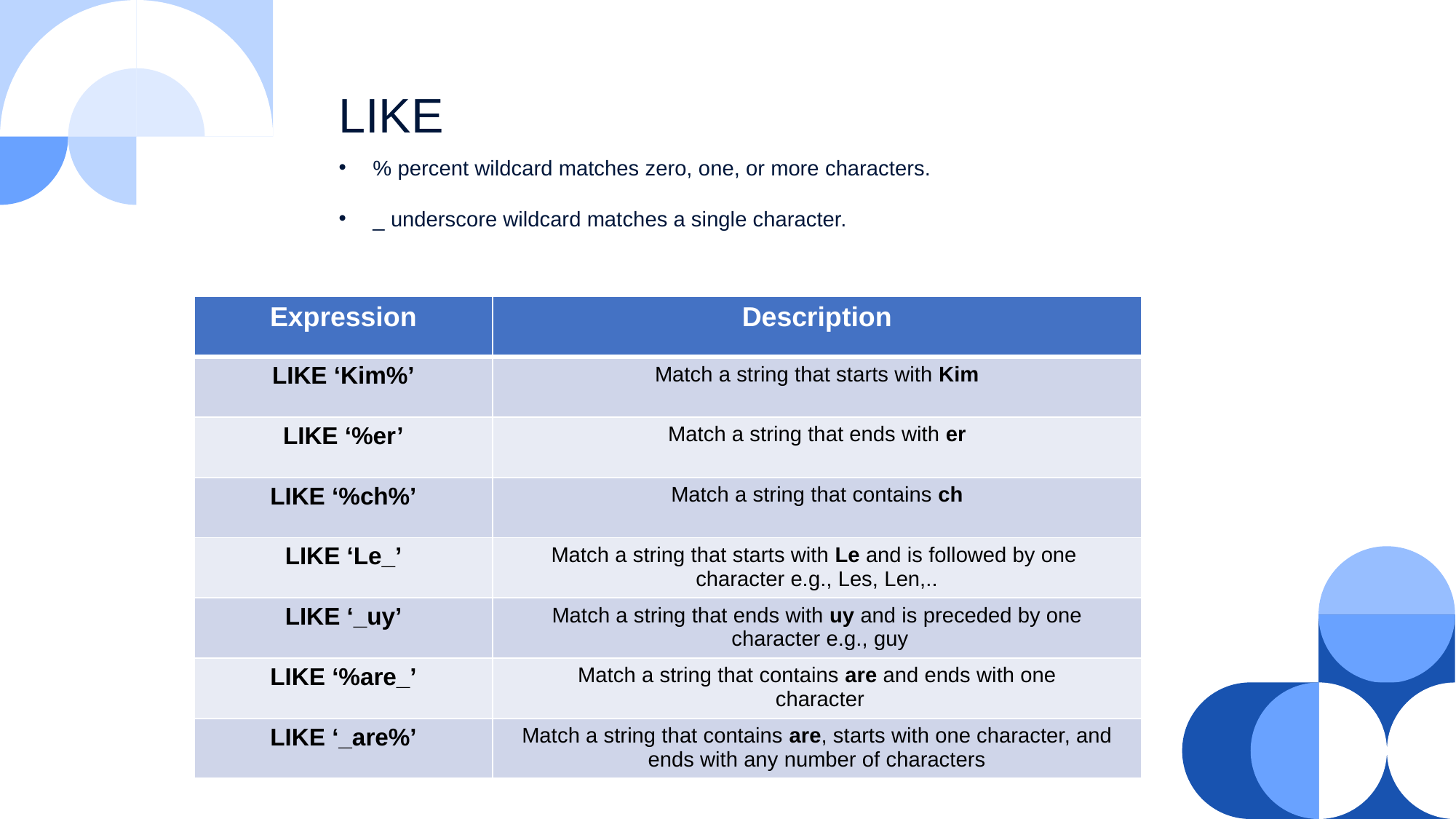

LIKE
% percent wildcard matches zero, one, or more characters.

_ underscore wildcard matches a single character.
| Expression | Description |
| --- | --- |
| LIKE ‘Kim%’ | Match a string that starts with Kim |
| LIKE ‘%er’ | Match a string that ends with er |
| LIKE ‘%ch%’ | Match a string that contains ch |
| LIKE ‘Le\_’ | Match a string that starts with Le and is followed by one character e.g., Les, Len,.. |
| LIKE ‘\_uy’ | Match a string that ends with uy and is preceded by one character e.g., guy |
| LIKE ‘%are\_’ | Match a string that contains are and ends with one character |
| LIKE ‘\_are%’ | Match a string that contains are, starts with one character, and ends with any number of characters |